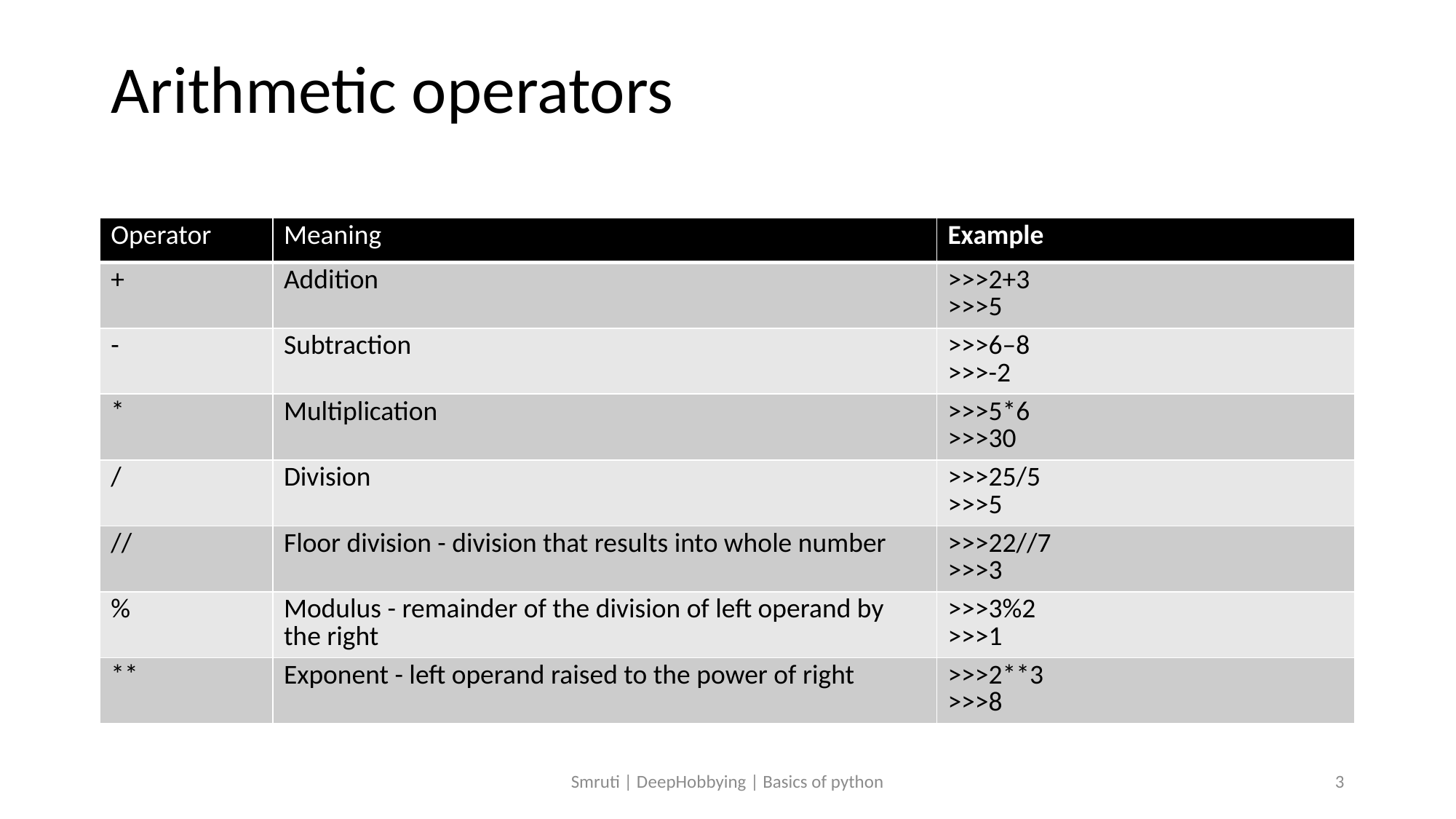

# Arithmetic operators
| Operator | Meaning | Example |
| --- | --- | --- |
| + | Addition | >>>2+3 >>>5 |
| - | Subtraction | >>>6–8 >>>-2 |
| \* | Multiplication | >>>5\*6 >>>30 |
| / | Division | >>>25/5 >>>5 |
| // | Floor division - division that results into whole number | >>>22//7 >>>3 |
| % | Modulus - remainder of the division of left operand by the right | >>>3%2 >>>1 |
| \*\* | Exponent - left operand raised to the power of right | >>>2\*\*3 >>>8 |
Smruti | DeepHobbying | Basics of python
3